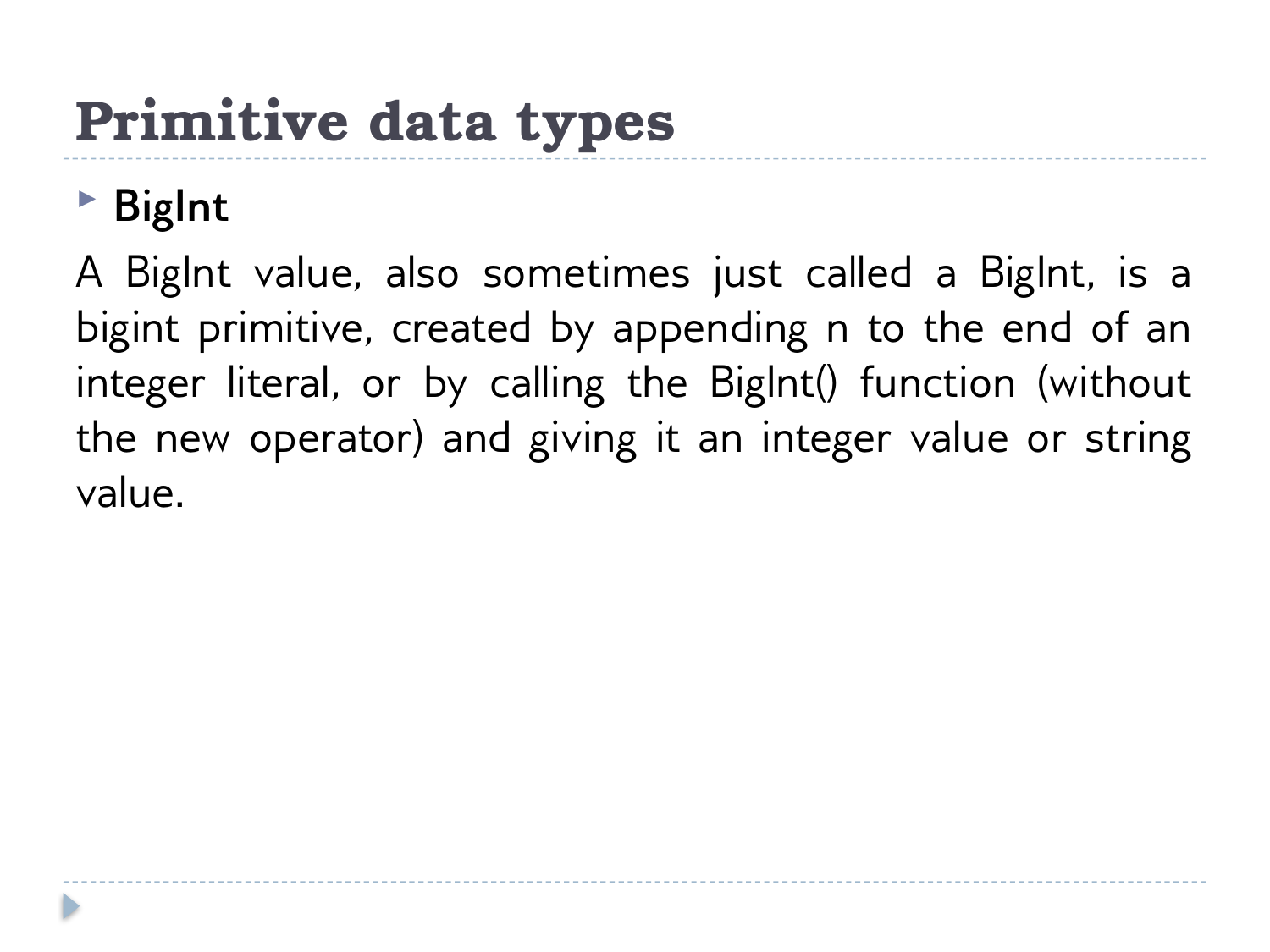

# Primitive data types
BigInt
A BigInt value, also sometimes just called a BigInt, is a bigint primitive, created by appending n to the end of an integer literal, or by calling the BigInt() function (without the new operator) and giving it an integer value or string value.